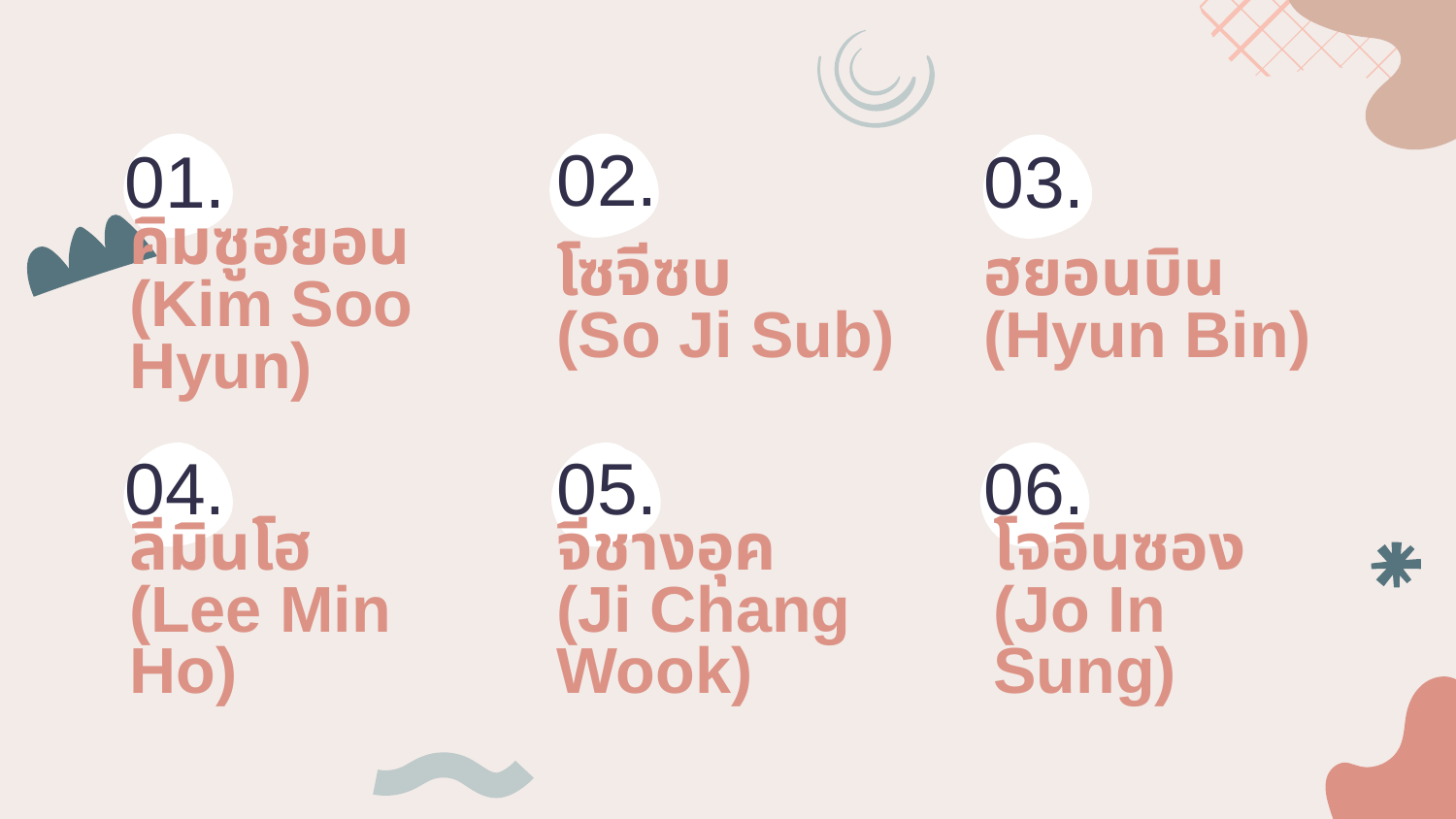

02.
01.
03.
โซจีซบ
(So Ji Sub)
ฮยอนบิน
(Hyun Bin)
# คิมซูฮยอน (Kim Soo Hyun)

04.
06.
05.
ลีมินโฮ
(Lee Min Ho)
จีชางอุค
(Ji Chang Wook)
โจอินซอง
(Jo In Sung)